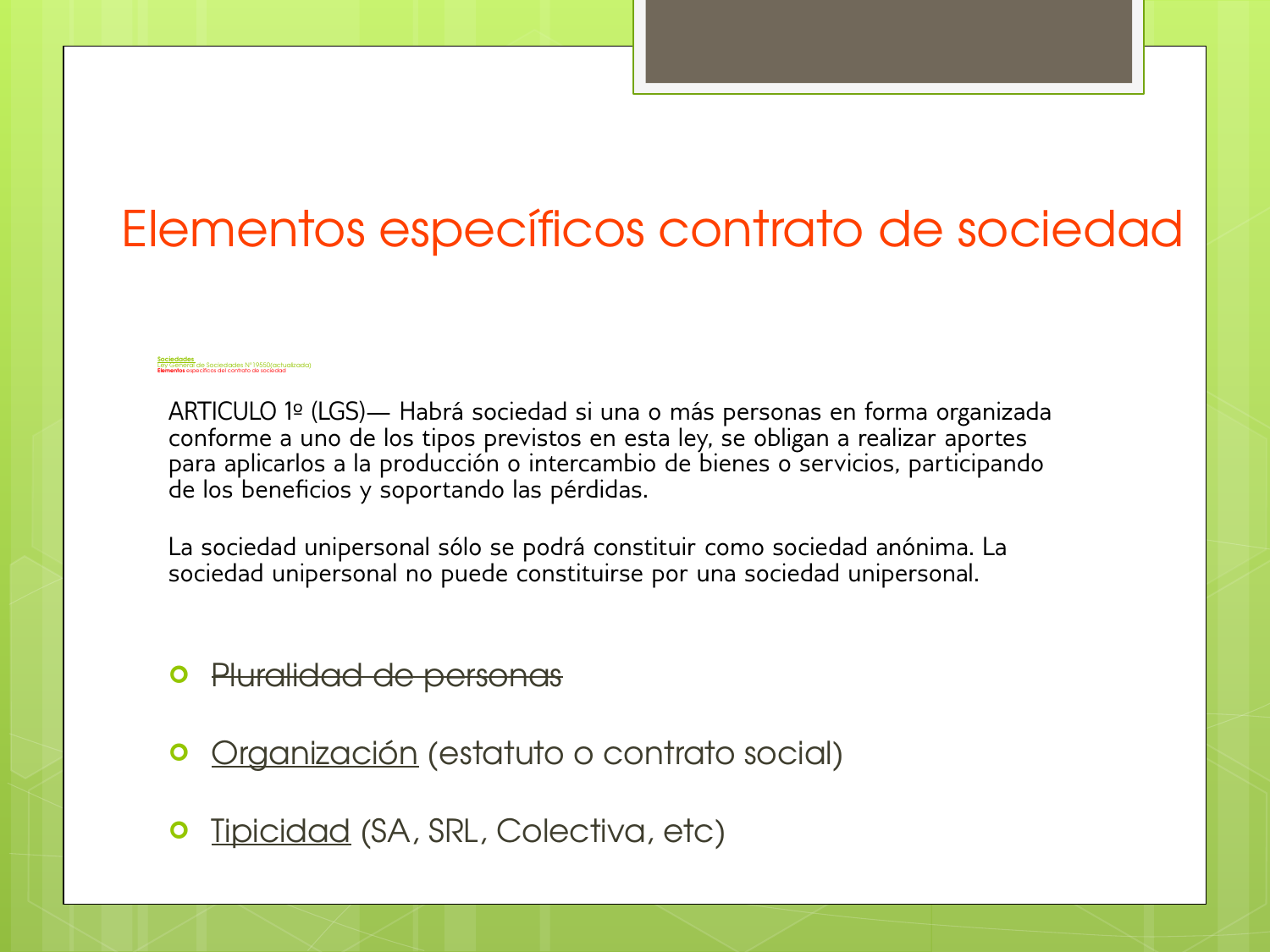

Elementos específicos contrato de sociedad

ARTICULO 1º (LGS)— Habrá sociedad si una o más personas en forma organizada conforme a uno de los tipos previstos en esta ley, se obligan a realizar aportes para aplicarlos a la producción o intercambio de bienes o servicios, participando de los beneficios y soportando las pérdidas.
La sociedad unipersonal sólo se podrá constituir como sociedad anónima. La sociedad unipersonal no puede constituirse por una sociedad unipersonal.

Pluralidad de personas

Organización (estatuto o contrato social)

Tipicidad (SA, SRL, Colectiva, etc)

# Sociedades Ley General de Sociedades N°19550(actualizada) Elementos específicos del contrato de sociedad